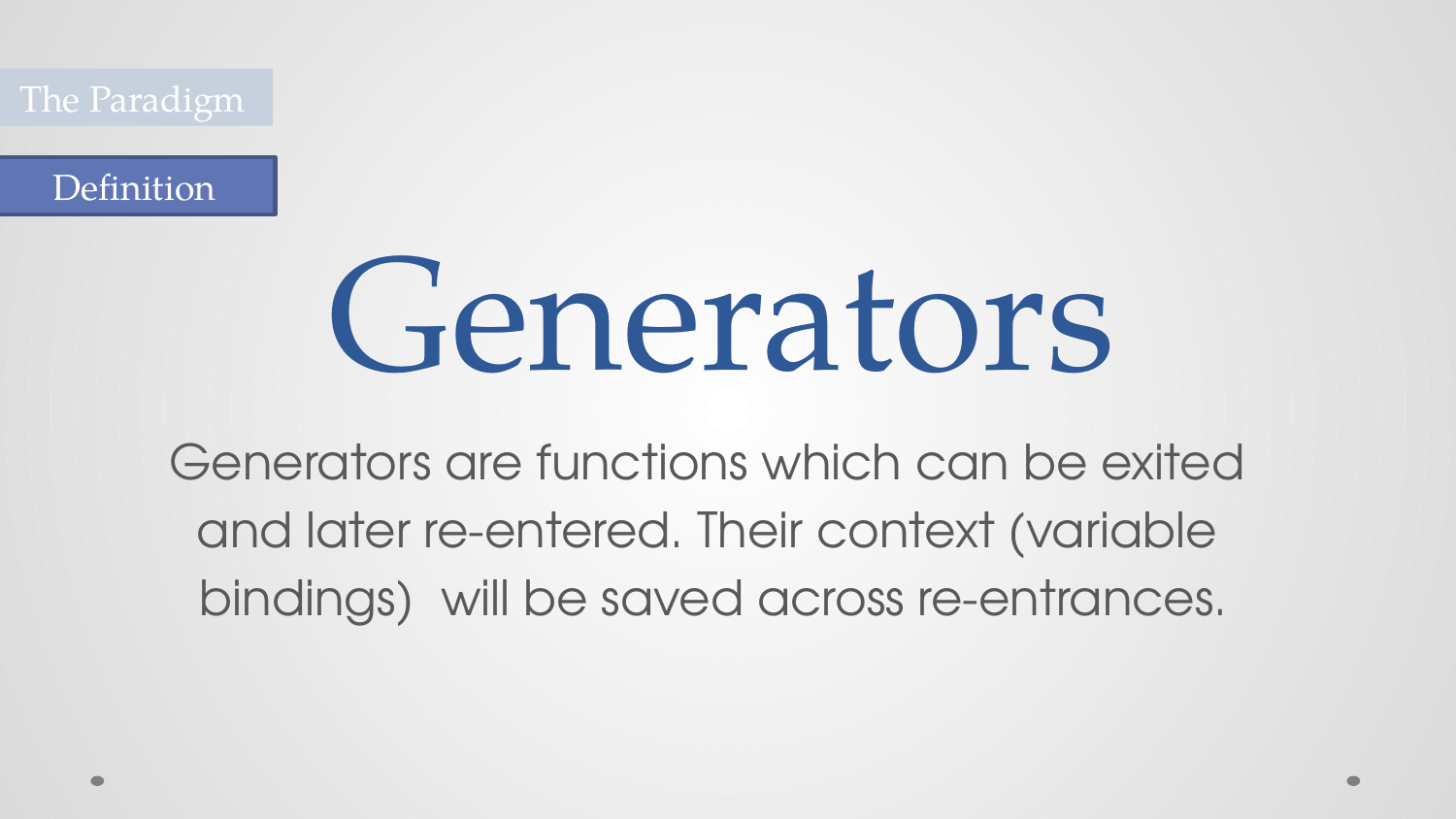

The Paradigm
Definition
Generators
Generators are functions which can be exited
and later re-entered. Their context (variable
bindings)  will be saved across re-entrances.